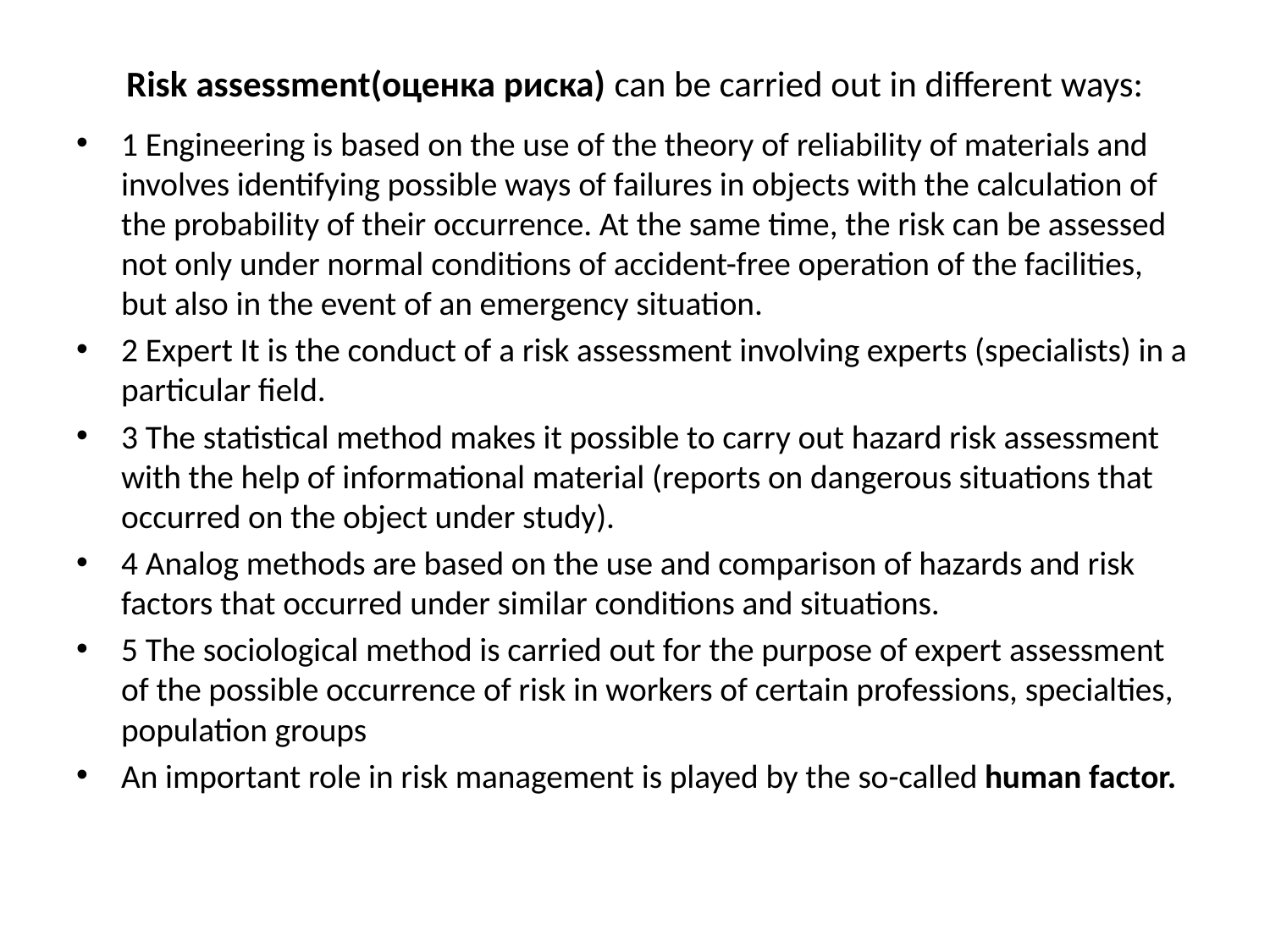

# Risk assessment(оценка риска) can be carried out in different ways:
1 Engineering is based on the use of the theory of reliability of materials and involves identifying possible ways of failures in objects with the calculation of the probability of their occurrence. At the same time, the risk can be assessed not only under normal conditions of accident-free operation of the facilities, but also in the event of an emergency situation.
2 Expert It is the conduct of a risk assessment involving experts (specialists) in a particular field.
3 The statistical method makes it possible to carry out hazard risk assessment with the help of informational material (reports on dangerous situations that occurred on the object under study).
4 Analog methods are based on the use and comparison of hazards and risk factors that occurred under similar conditions and situations.
5 The sociological method is carried out for the purpose of expert assessment of the possible occurrence of risk in workers of certain professions, specialties, population groups
An important role in risk management is played by the so-called human factor.